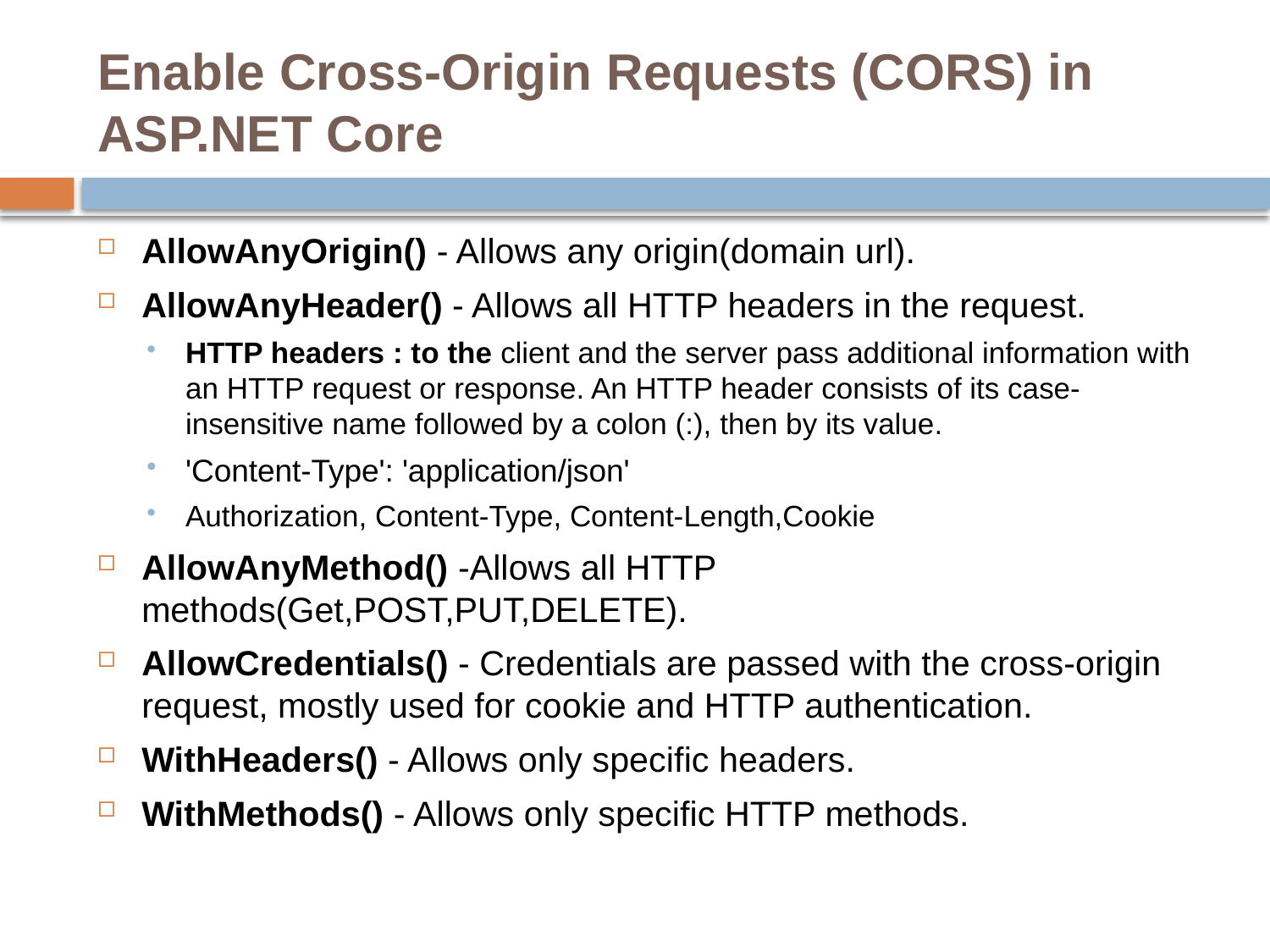

# Enable Cross-Origin Requests (CORS) in ASP.NET Core
AllowAnyOrigin() - Allows any origin(domain url).
AllowAnyHeader() - Allows all HTTP headers in the request.
HTTP headers : to the client and the server pass additional information with an HTTP request or response. An HTTP header consists of its case-insensitive name followed by a colon (:), then by its value.
'Content-Type': 'application/json'
Authorization, Content-Type, Content-Length,Cookie
AllowAnyMethod() -Allows all HTTP methods(Get,POST,PUT,DELETE).
AllowCredentials() - Credentials are passed with the cross-origin request, mostly used for cookie and HTTP authentication.
WithHeaders() - Allows only specific headers.
WithMethods() - Allows only specific HTTP methods.